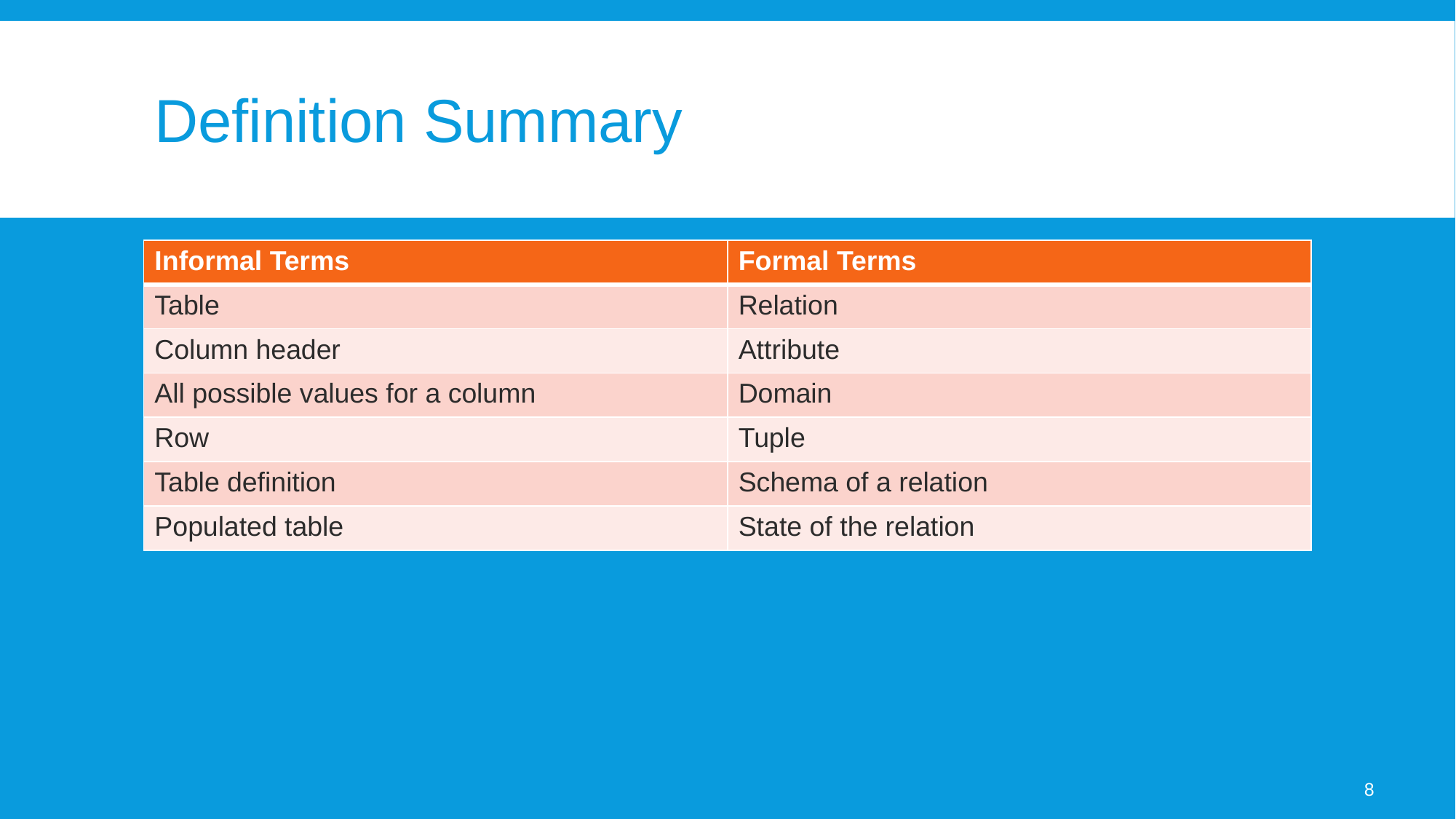

# Definition Summary
| Informal Terms | Formal Terms |
| --- | --- |
| Table | Relation |
| Column header | Attribute |
| All possible values for a column | Domain |
| Row | Tuple |
| Table definition | Schema of a relation |
| Populated table | State of the relation |
8